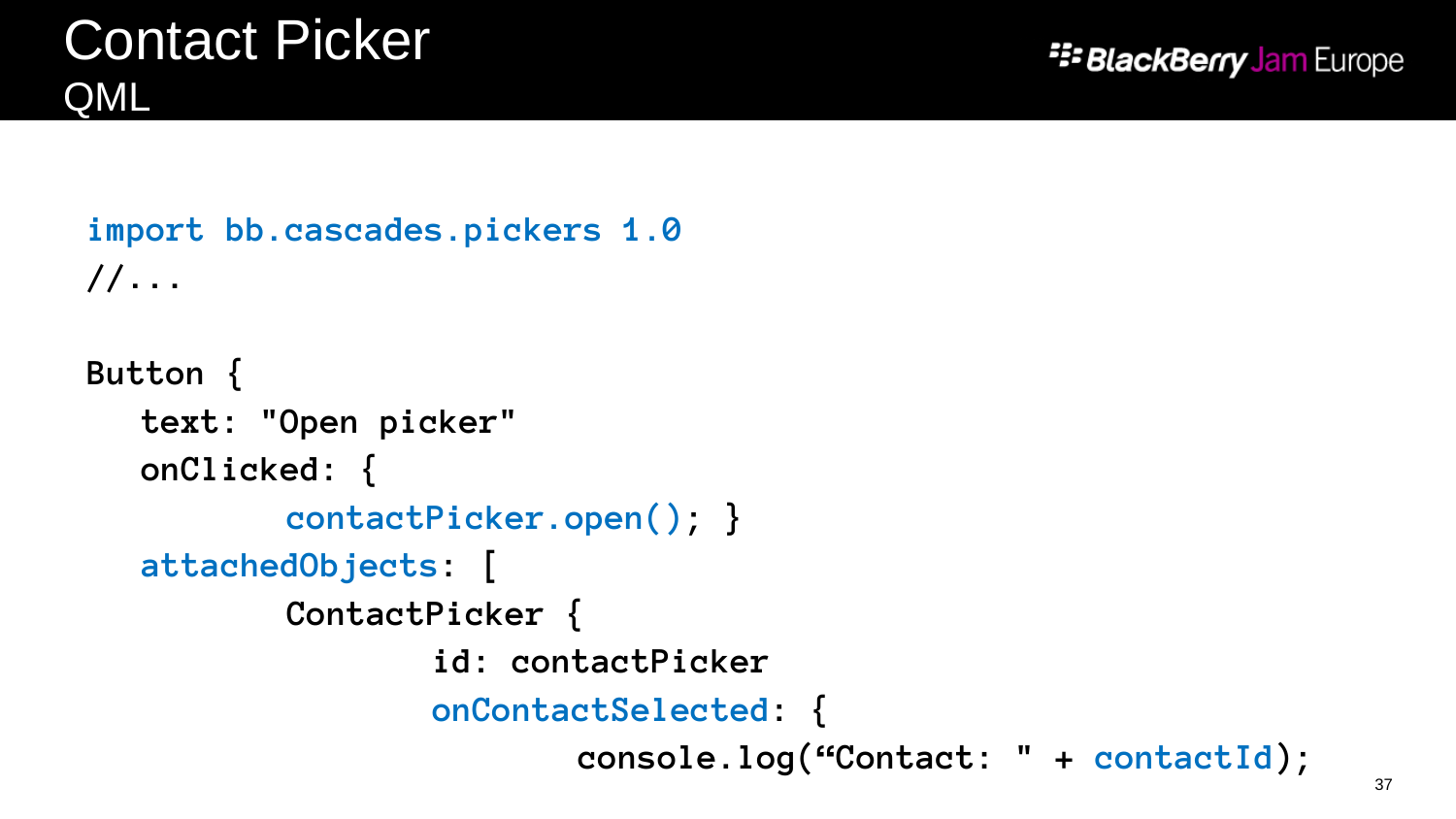

# Contact Picker QML
import bb.cascades.pickers 1.0
//...

Button {
	text: "Open picker"
	onClicked: {
		contactPicker.open(); }
	attachedObjects: [
		ContactPicker {
			id: contactPicker
			onContactSelected: {
				console.log(“Contact: " + contactId);
37